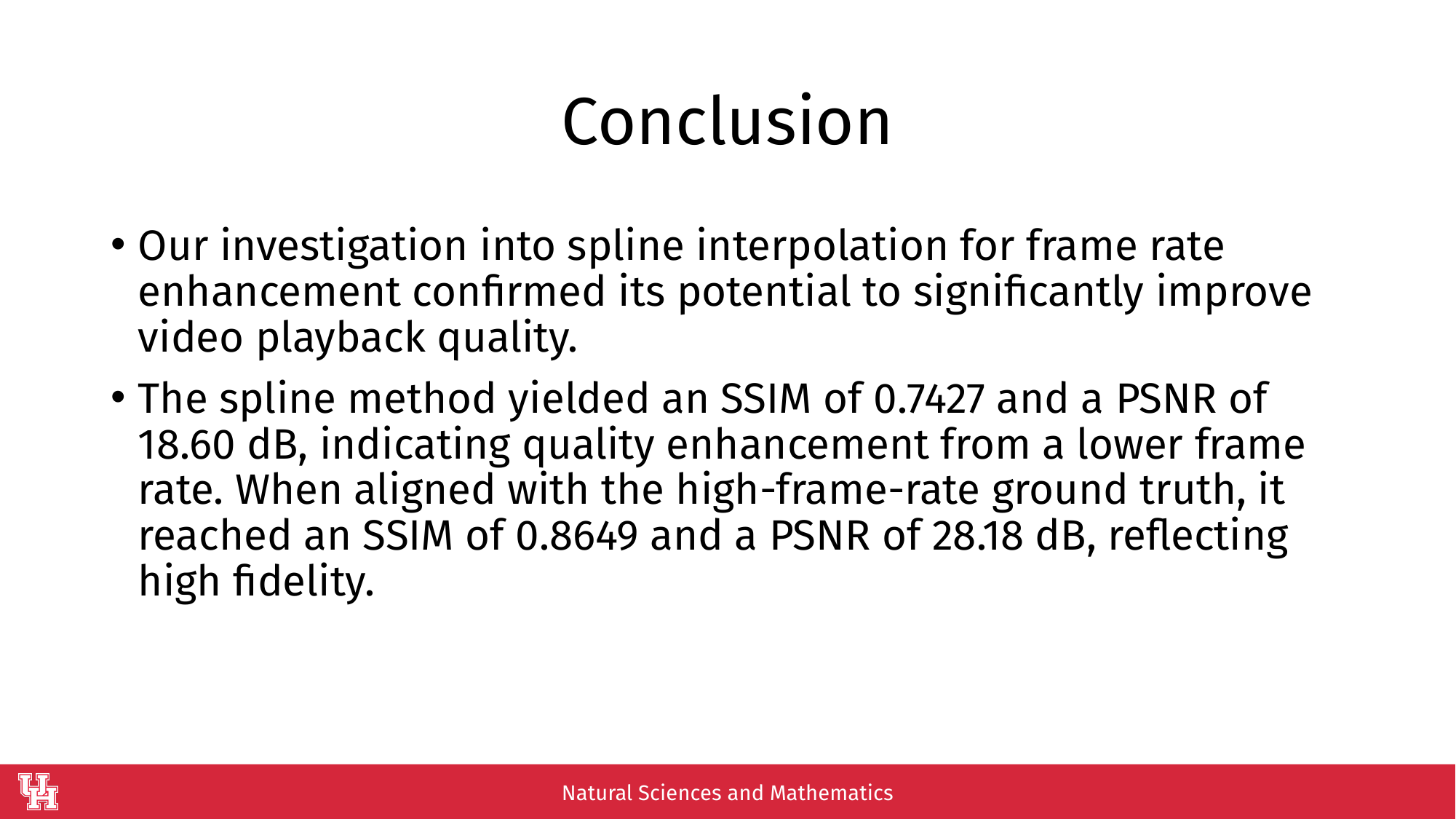

# Conclusion
Our investigation into spline interpolation for frame rate enhancement confirmed its potential to significantly improve video playback quality.
The spline method yielded an SSIM of 0.7427 and a PSNR of 18.60 dB, indicating quality enhancement from a lower frame rate. When aligned with the high-frame-rate ground truth, it reached an SSIM of 0.8649 and a PSNR of 28.18 dB, reflecting high fidelity.